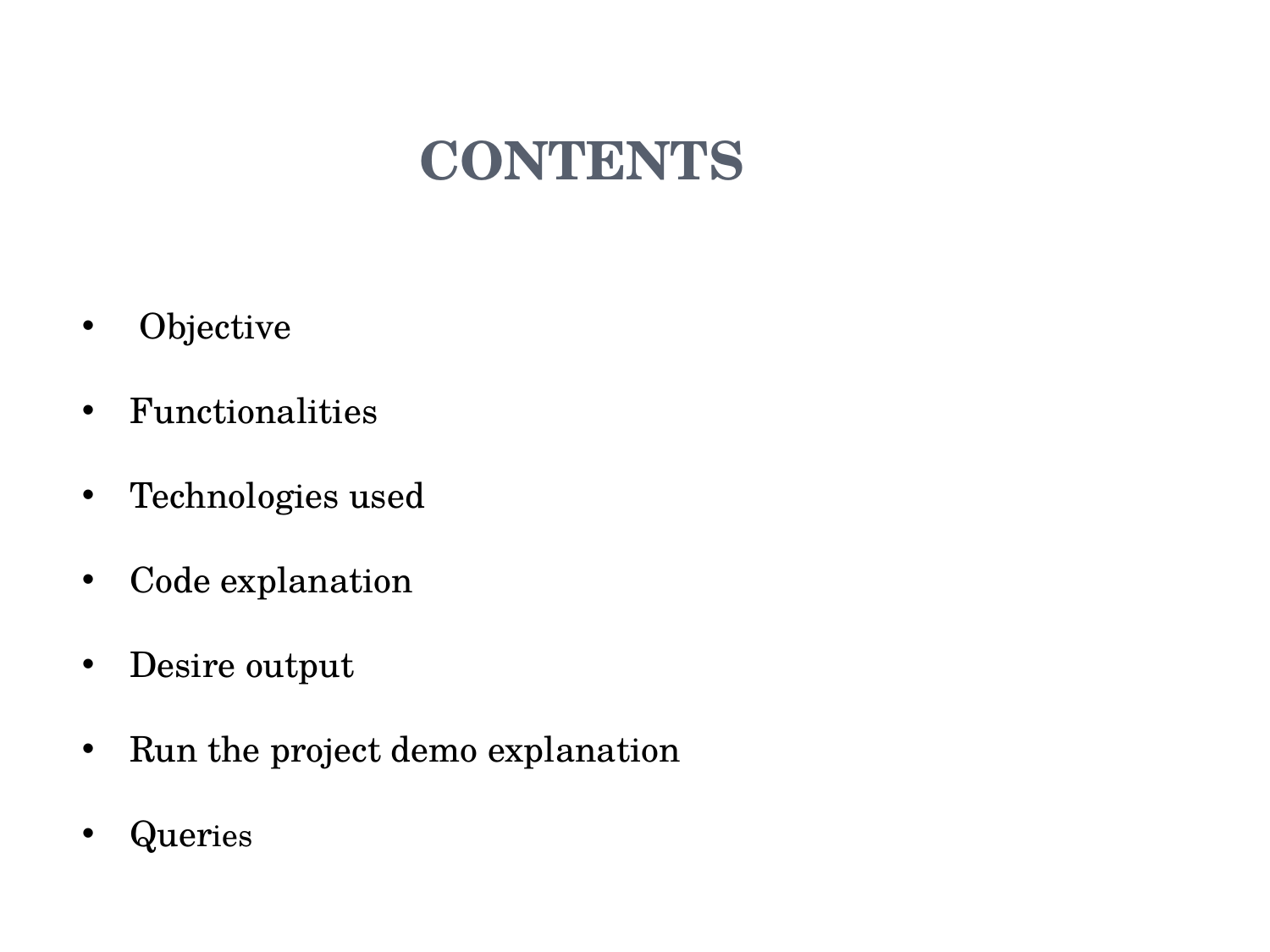

# Contents
 Objective
Functionalities

Technologies used

Code explanation

Desire output

Run the project demo explanation

Queries